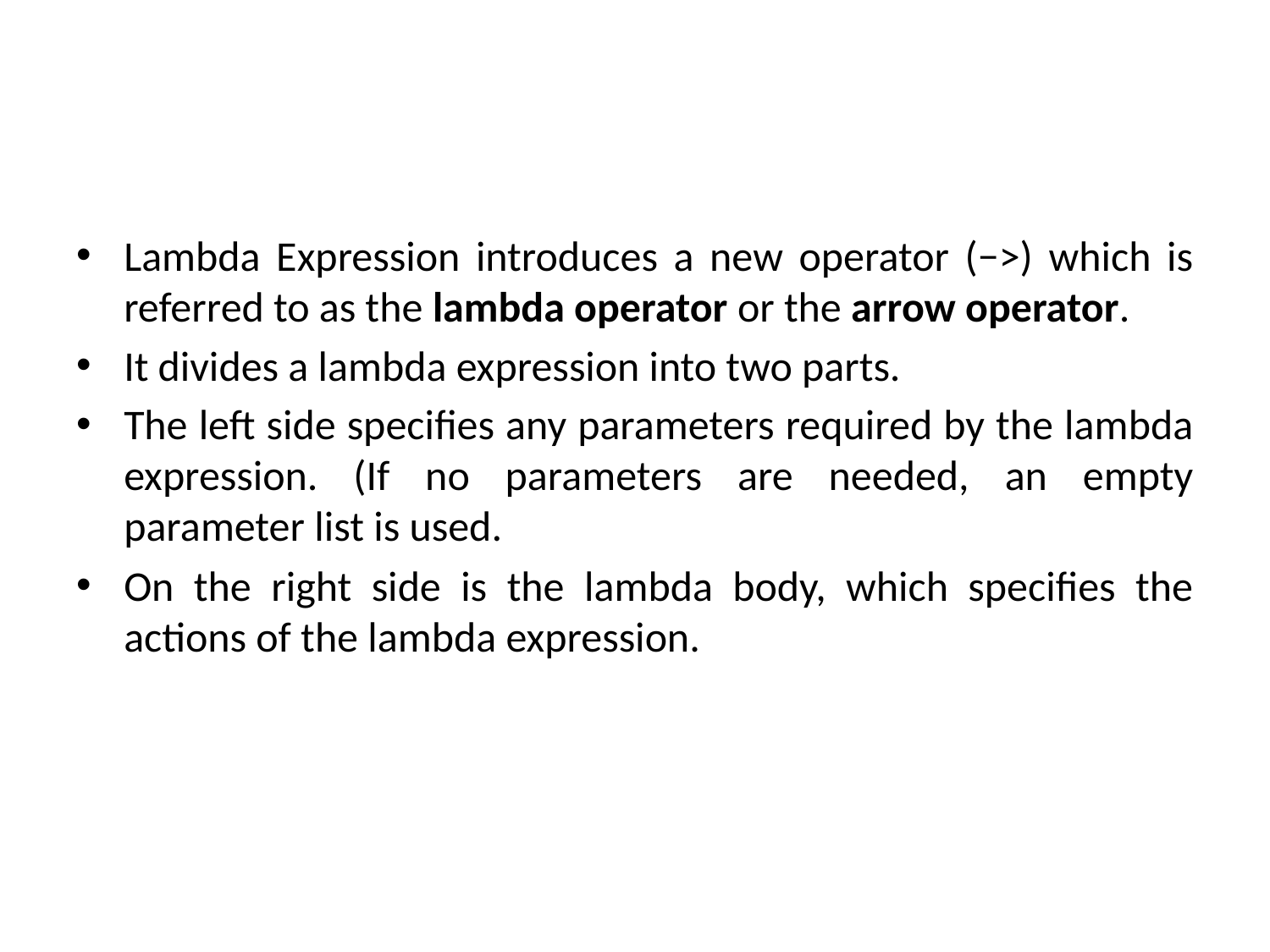

#
Lambda Expression introduces a new operator (−>) which is referred to as the lambda operator or the arrow operator.
It divides a lambda expression into two parts.
The left side specifies any parameters required by the lambda expression. (If no parameters are needed, an empty parameter list is used.
On the right side is the lambda body, which specifies the actions of the lambda expression.